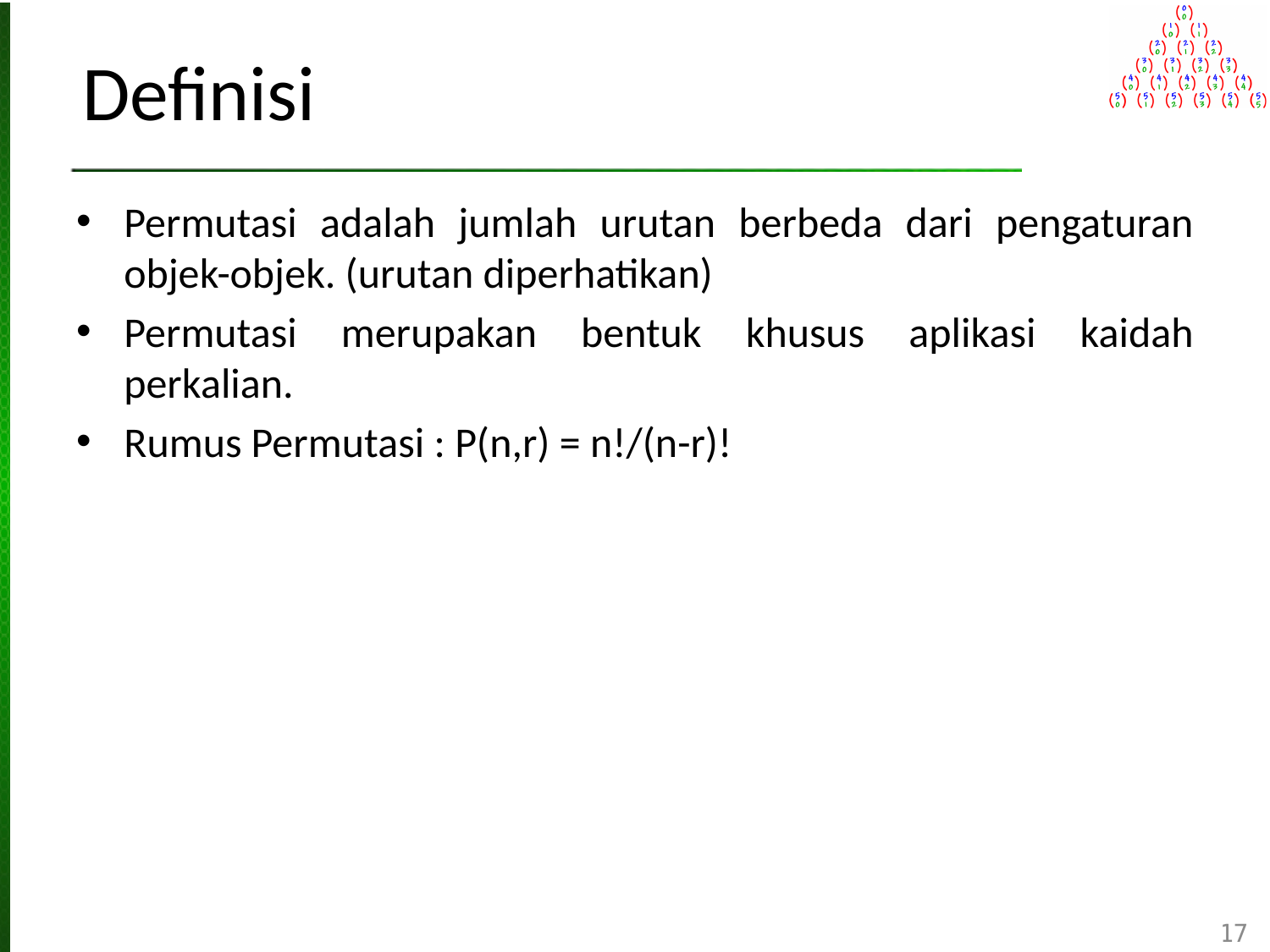

# Definisi
Permutasi adalah jumlah urutan berbeda dari pengaturan objek-objek. (urutan diperhatikan)
Permutasi merupakan bentuk khusus aplikasi kaidah perkalian.
Rumus Permutasi : P(n,r) = n!/(n-r)!
17